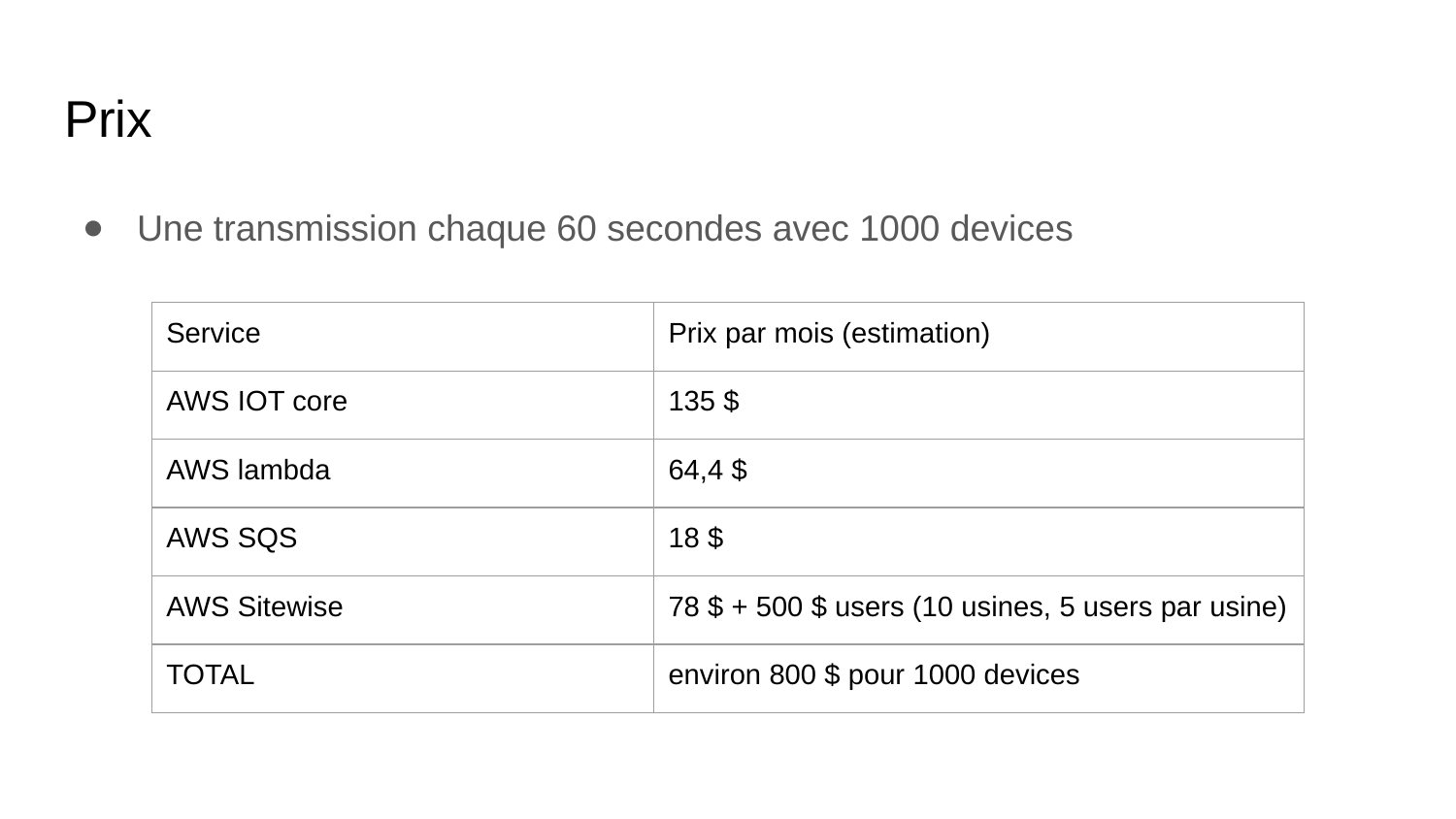

# Prix
Une transmission chaque 60 secondes avec 1000 devices
| Service | Prix par mois (estimation) |
| --- | --- |
| AWS IOT core | 135 $ |
| AWS lambda | 64,4 $ |
| AWS SQS | 18 $ |
| AWS Sitewise | 78 $ + 500 $ users (10 usines, 5 users par usine) |
| TOTAL | environ 800 $ pour 1000 devices |